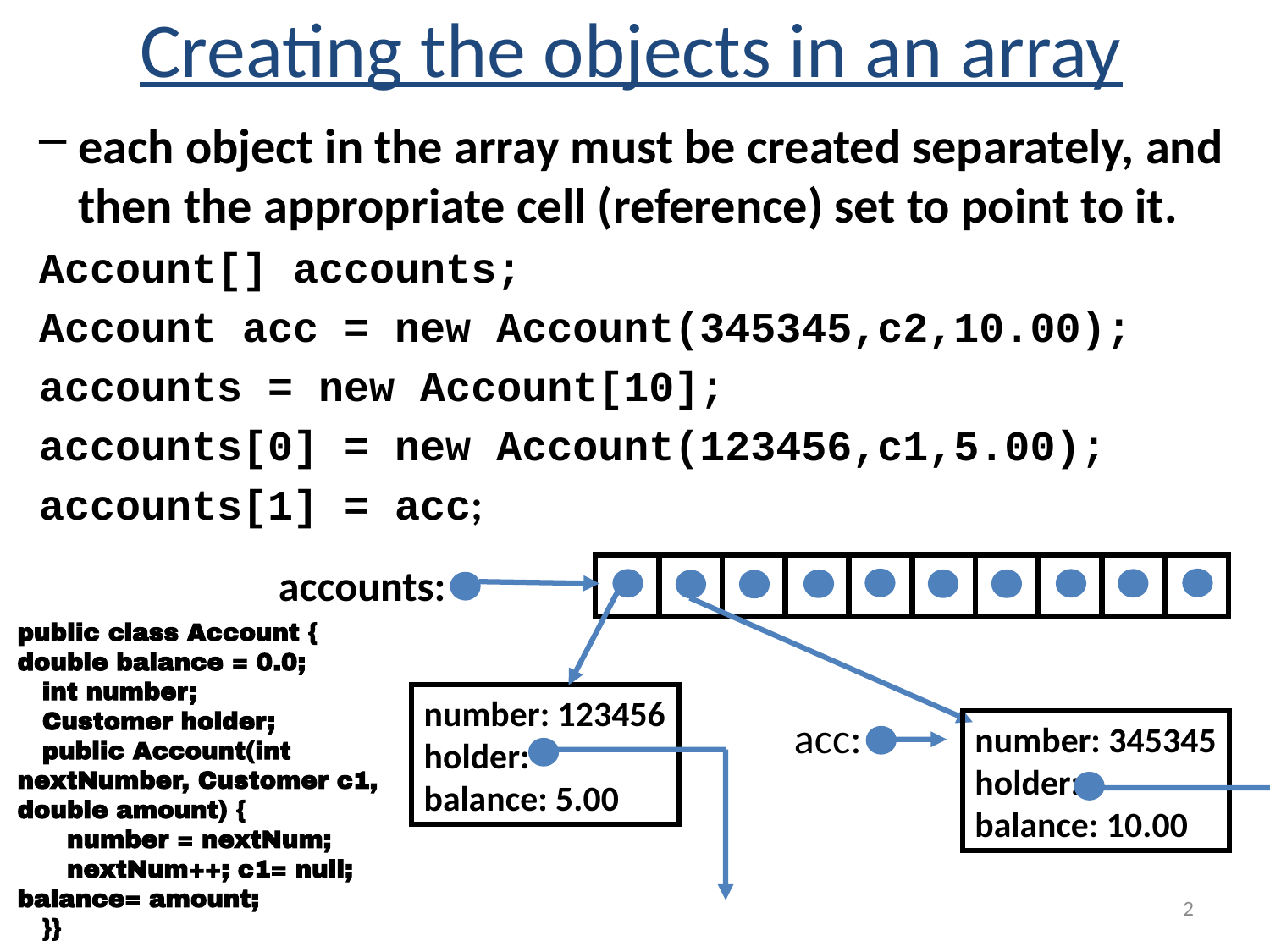

Creating the objects in an array
each object in the array must be created separately, and then the appropriate cell (reference) set to point to it.
Account[] accounts;
Account acc = new Account(345345,c2,10.00);
accounts = new Account[10];
accounts[0] = new Account(123456,c1,5.00);
accounts[1] = acc;
accounts:

number: 123456
holder:
balance: 5.00

public class Account {
double balance = 0.0;
   int number;
   Customer holder;
   public Account(int nextNumber, Customer c1, double amount) {
      number = nextNum;
      nextNum++; c1= null; balance= amount;
   }}
acc:

number: 345345
holder:
balance: 10.00

2